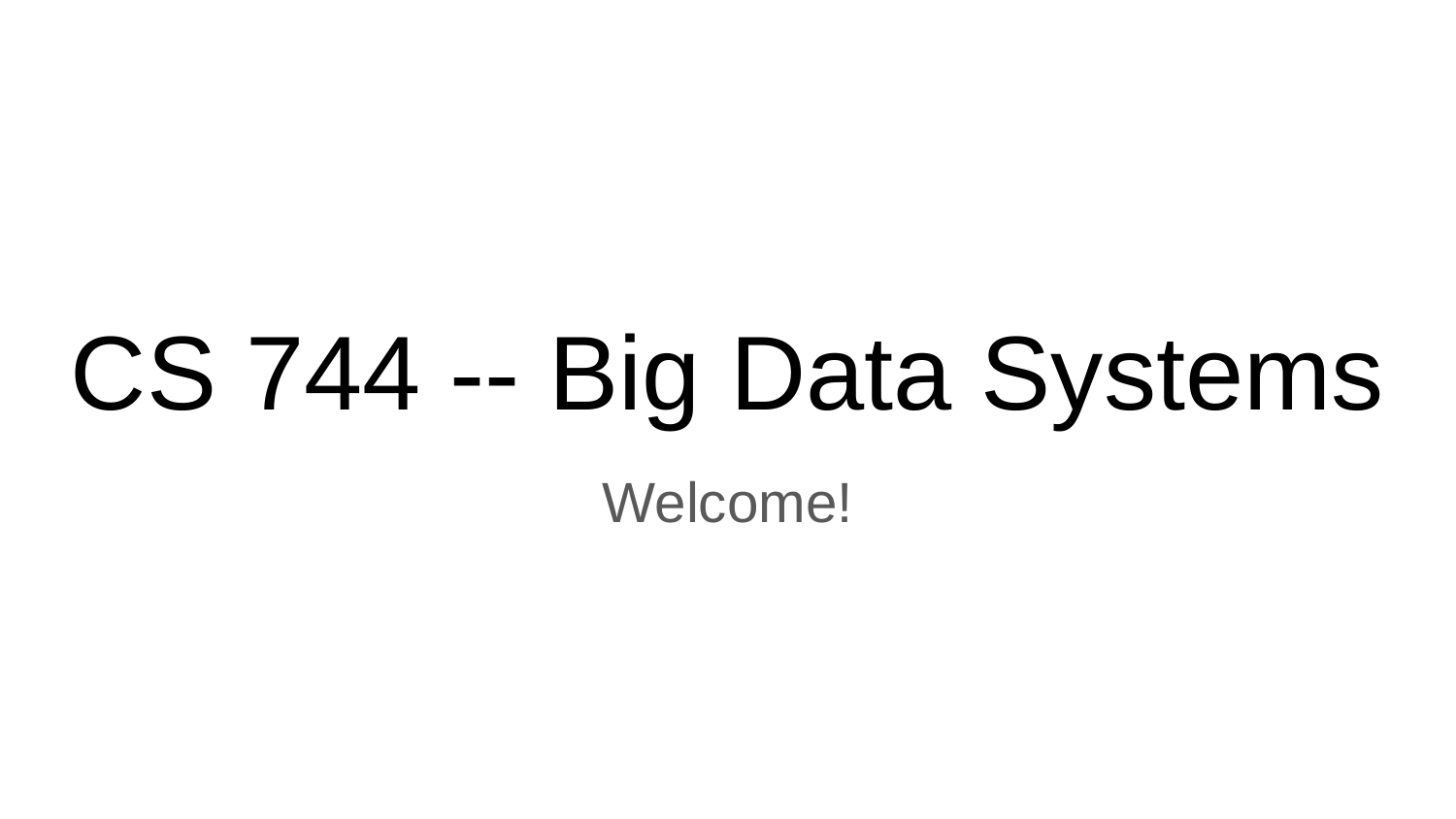

# CS 744 -- Big Data Systems
Welcome!